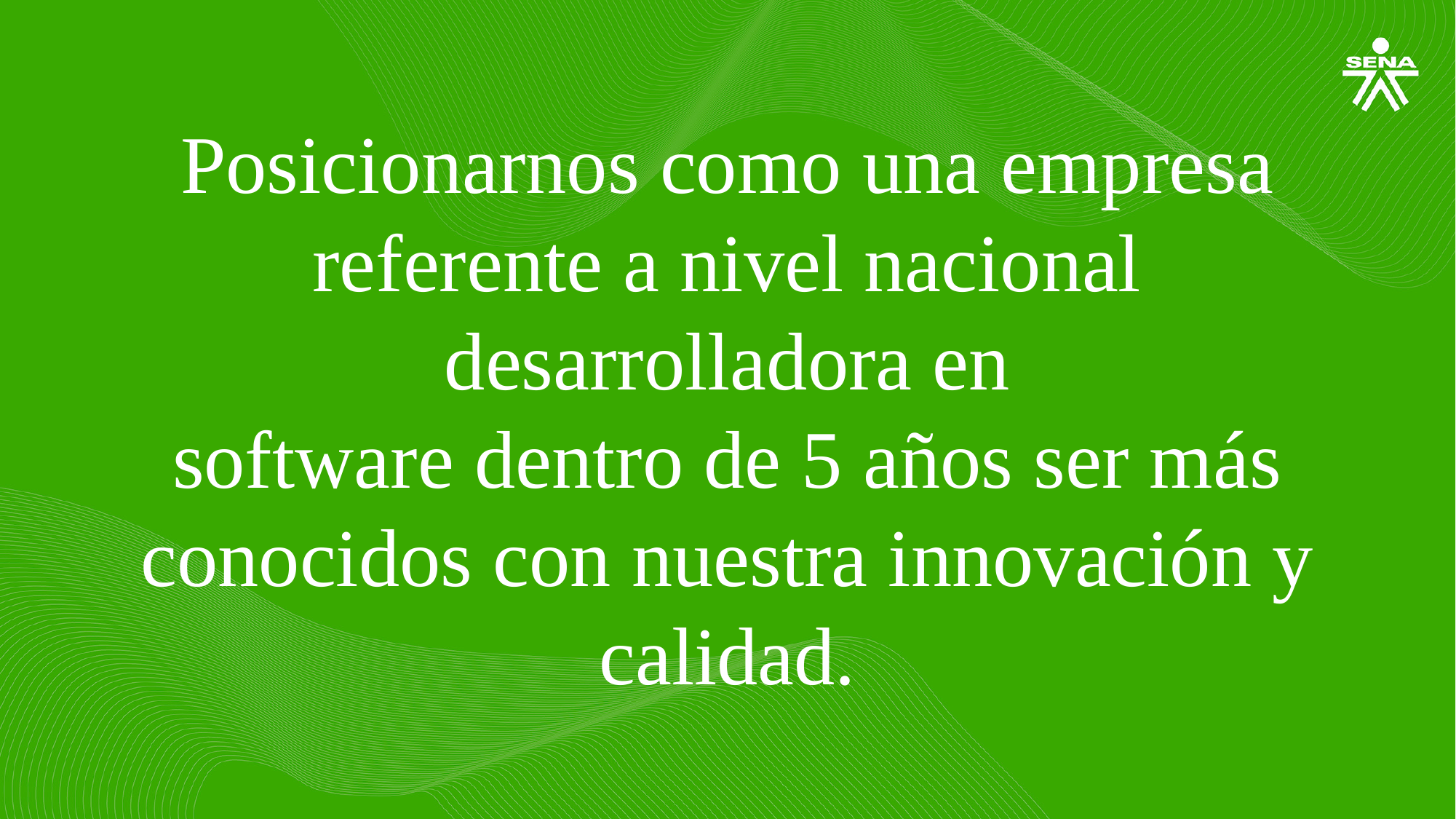

Posicionarnos como una empresa referente a nivel nacional desarrolladora en
software dentro de 5 años ser más conocidos con nuestra innovación y calidad.